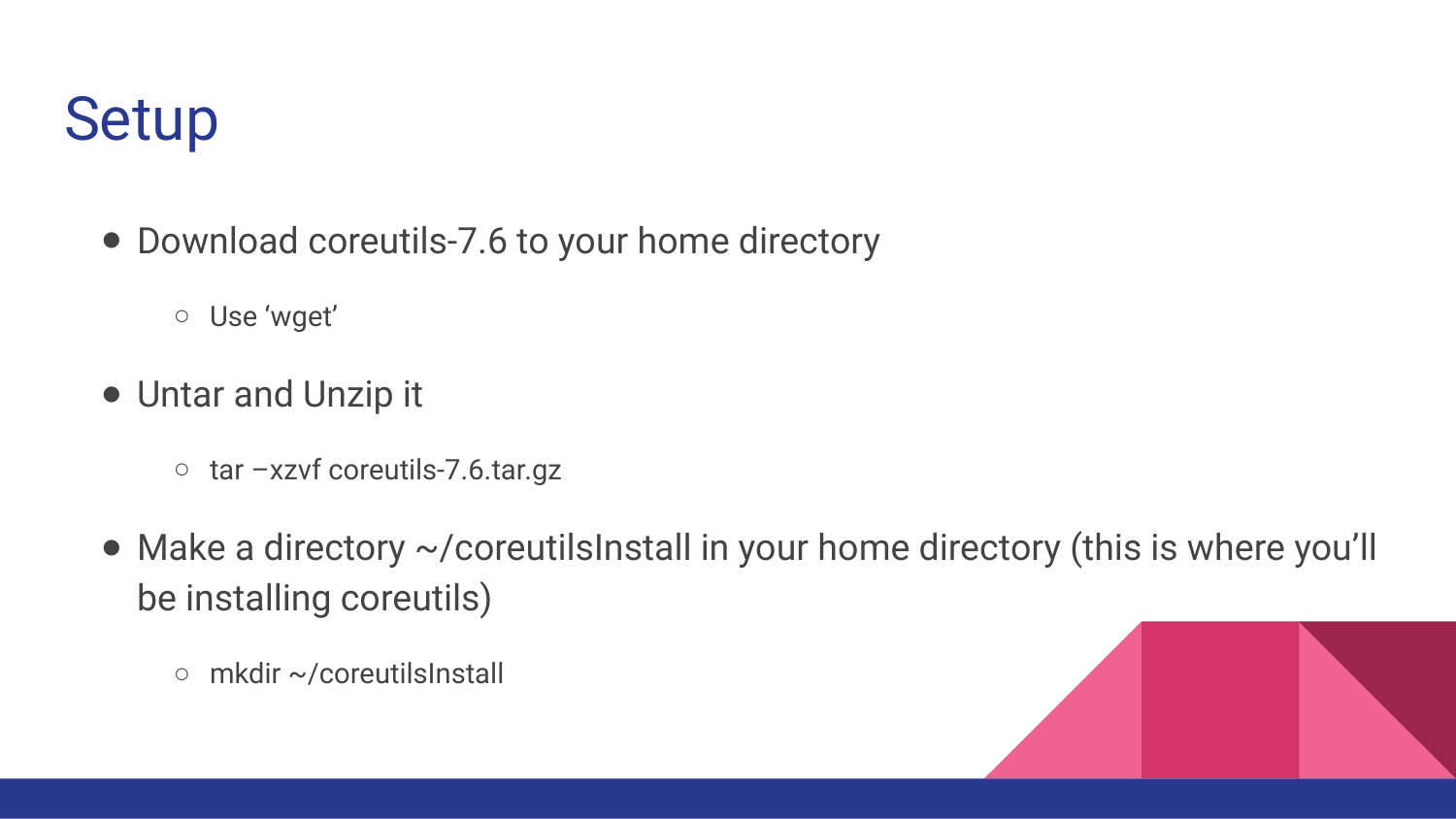

# Setup
Download coreutils-7.6 to your home directory
Use ‘wget’
Untar and Unzip it
tar –xzvf coreutils-7.6.tar.gz
Make a directory ~/coreutilsInstall in your home directory (this is where you’ll be installing coreutils)
mkdir ~/coreutilsInstall